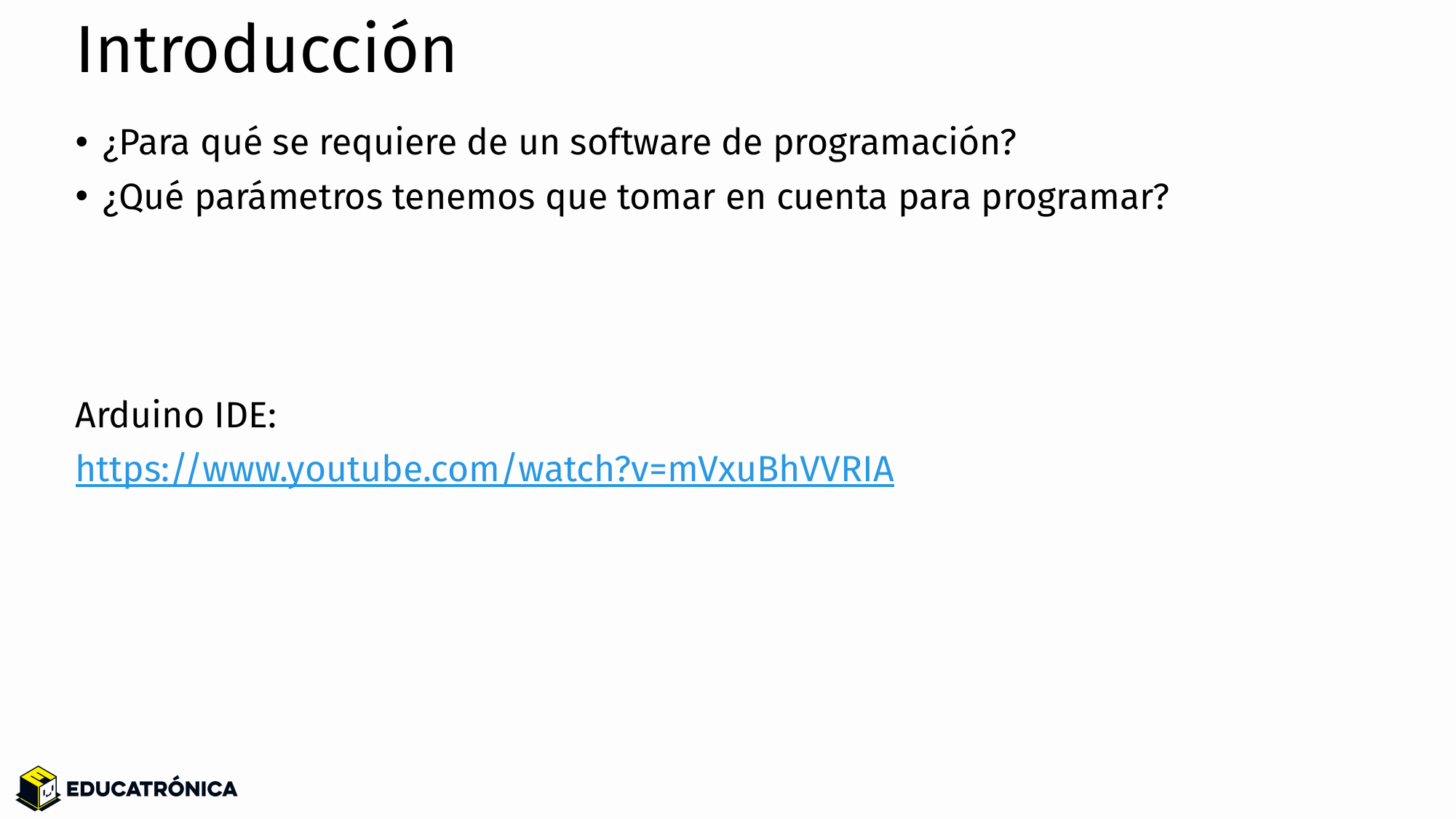

# Introducción
¿Para qué se requiere de un software de programación?
¿Qué parámetros tenemos que tomar en cuenta para programar?

Arduino IDE:
https://www.youtube.com/watch?v=mVxuBhVVRIA